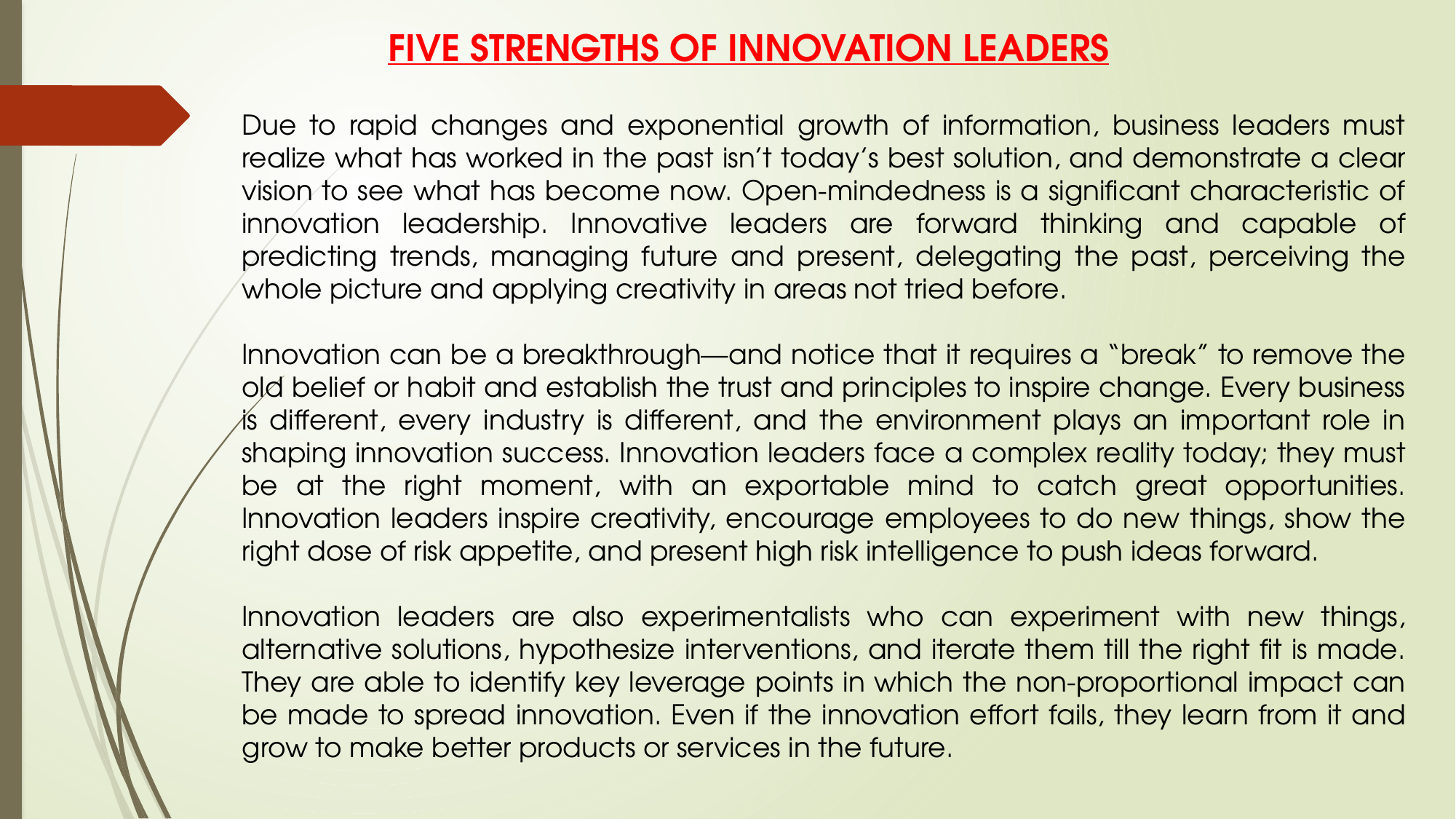

FIVE STRENGTHS OF INNOVATION LEADERS
Due to rapid changes and exponential growth of information, business leaders must realize what has worked in the past isn’t today’s best solution, and demonstrate a clear vision to see what has become now. Open-mindedness is a significant characteristic of innovation leadership. Innovative leaders are forward thinking and capable of predicting trends, managing future and present, delegating the past, perceiving the whole picture and applying creativity in areas not tried before.

Innovation can be a breakthrough—and notice that it requires a “break” to remove the old belief or habit and establish the trust and principles to inspire change. Every business is different, every industry is different, and the environment plays an important role in shaping innovation success. Innovation leaders face a complex reality today; they must be at the right moment, with an exportable mind to catch great opportunities. Innovation leaders inspire creativity, encourage employees to do new things, show the right dose of risk appetite, and present high risk intelligence to push ideas forward.

Innovation leaders are also experimentalists who can experiment with new things, alternative solutions, hypothesize interventions, and iterate them till the right fit is made. They are able to identify key leverage points in which the non-proportional impact can be made to spread innovation. Even if the innovation effort fails, they learn from it and grow to make better products or services in the future.